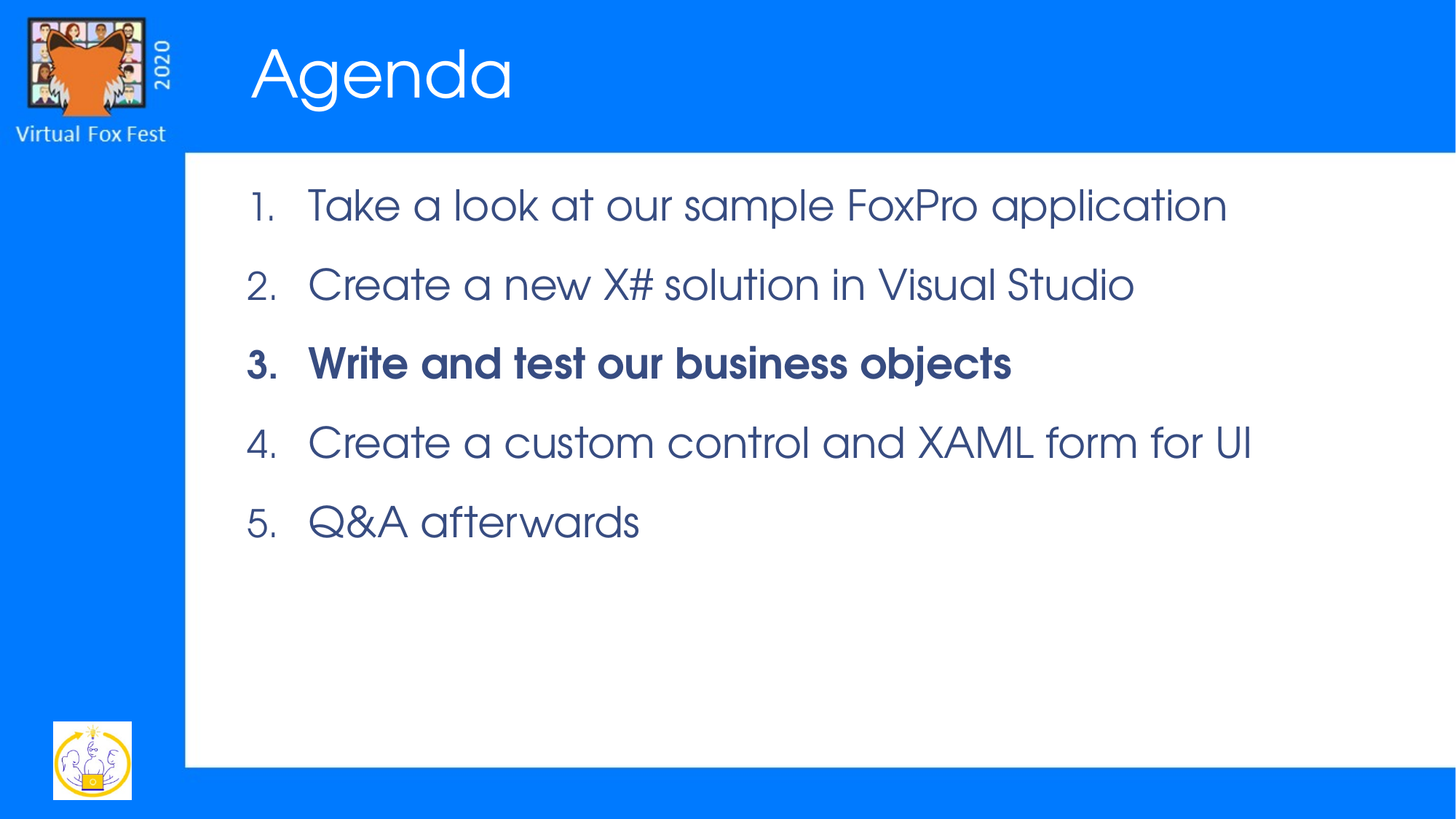

# Agenda
Take a look at our sample FoxPro application
Create a new X# solution in Visual Studio
Write and test our business objects
Create a custom control and XAML form for UI
Q&A afterwards